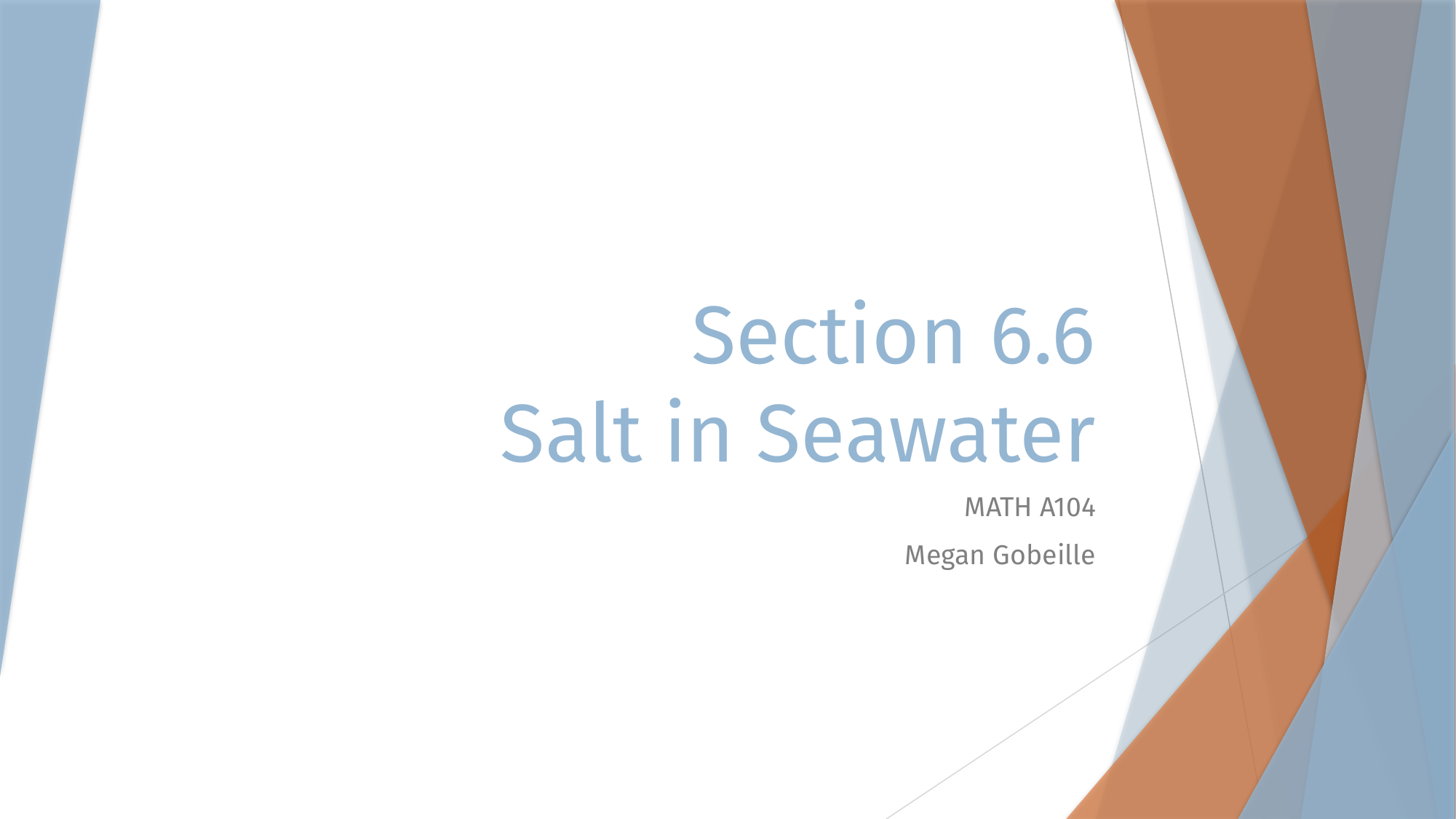

# Section 6.6 Salt in Seawater
MATH A104
Megan Gobeille